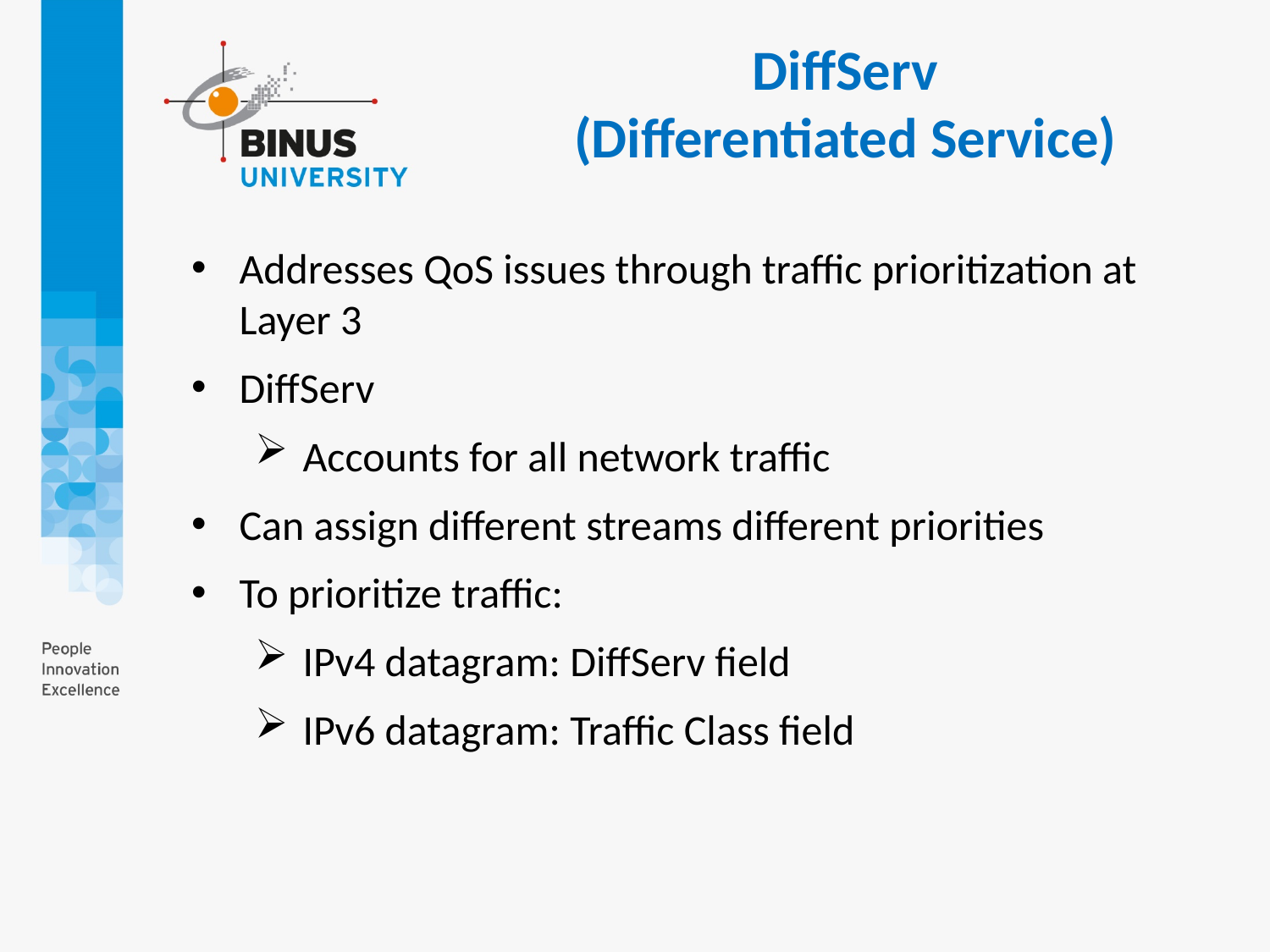

DiffServ
(Differentiated Service)
Addresses QoS issues through traffic prioritization at Layer 3
DiffServ
Accounts for all network traffic
Can assign different streams different priorities
To prioritize traffic:
IPv4 datagram: DiffServ field
IPv6 datagram: Traffic Class field